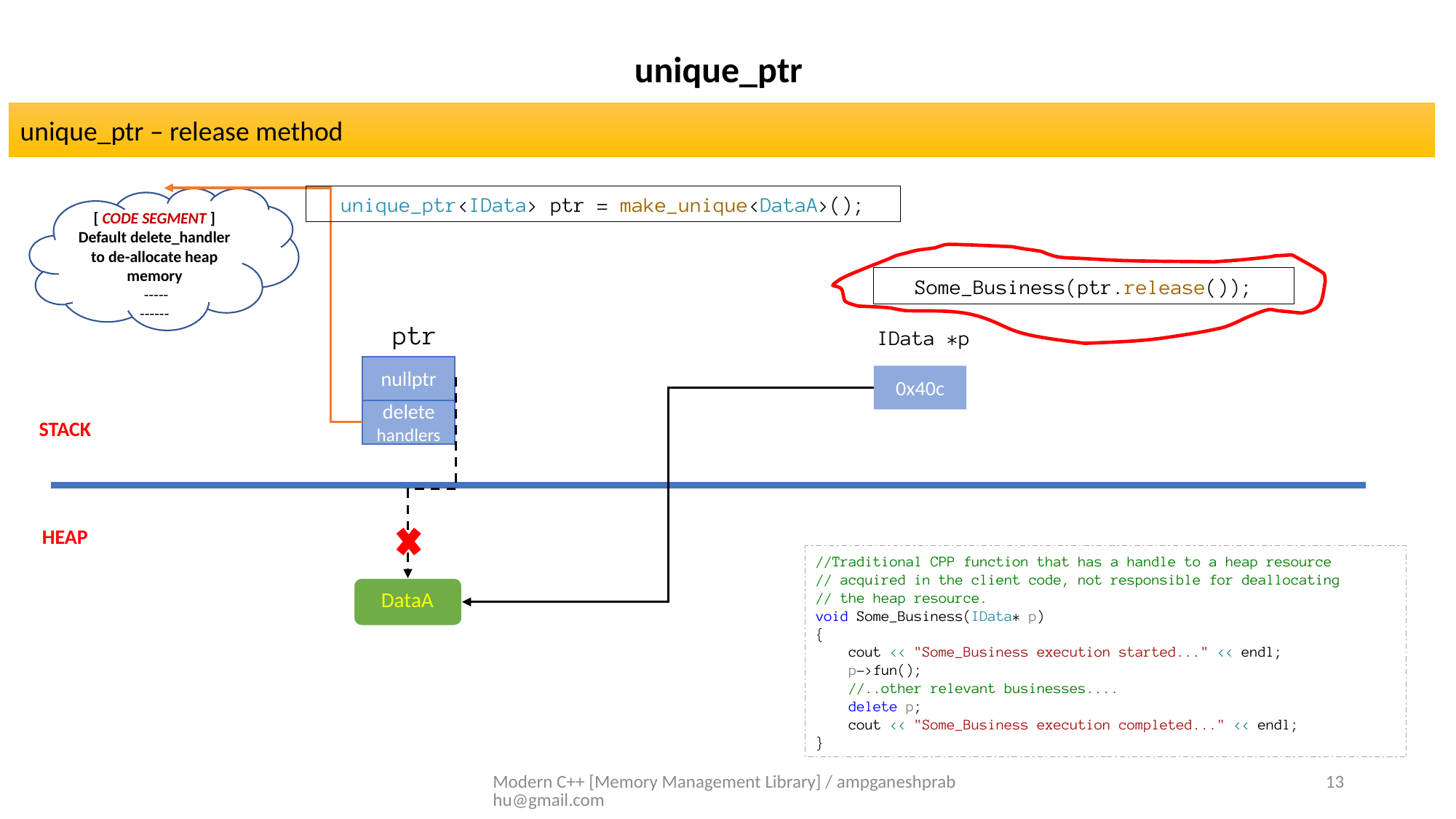

unique_ptr
unique_ptr – release method
unique_ptr<IData> ptr = make_unique<DataA>();

[ CODE SEGMENT ]
Default delete_handler to de-allocate heap memory
 -----
------

Some_Business(ptr.release());
ptr
IData *p
nullptr
0x40c
delete handlers
STACK
HEAP

//Traditional CPP function that has a handle to a heap resource
// acquired in the client code, not responsible for deallocating
// the heap resource.
void Some_Business(IData* p)
{
    cout << "Some_Business execution started..." << endl;
    p->fun();
    //..other relevant businesses....
    delete p;
    cout << "Some_Business execution completed..." << endl;
}

DataA
Modern C++ [Memory Management Library] / ampganeshprabhu@gmail.com
13